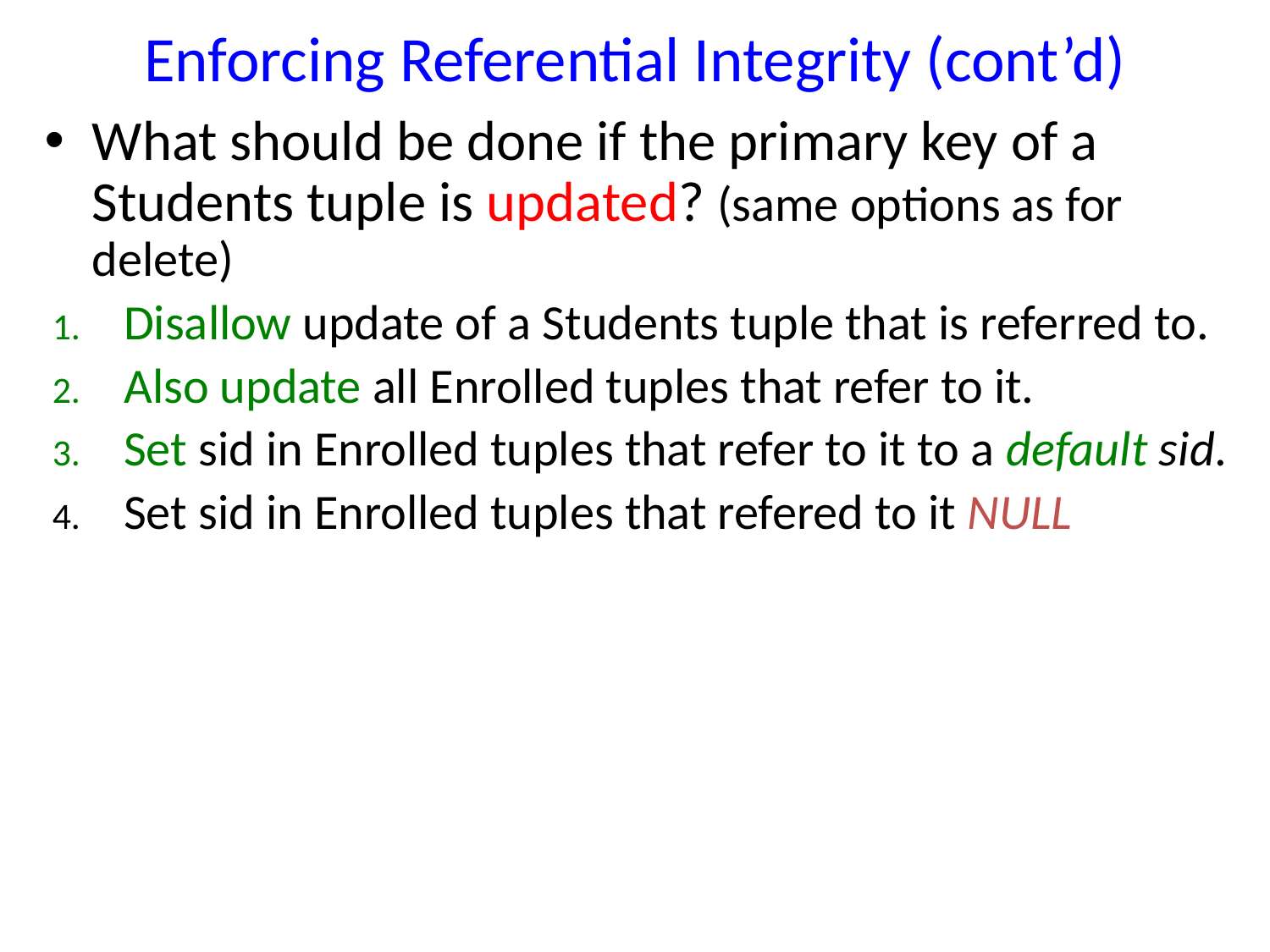

# Enforcing Referential Integrity (cont’d)
What should be done if the primary key of a Students tuple is updated? (same options as for delete)
Disallow update of a Students tuple that is referred to.
Also update all Enrolled tuples that refer to it.
Set sid in Enrolled tuples that refer to it to a default sid.
Set sid in Enrolled tuples that refered to it NULL